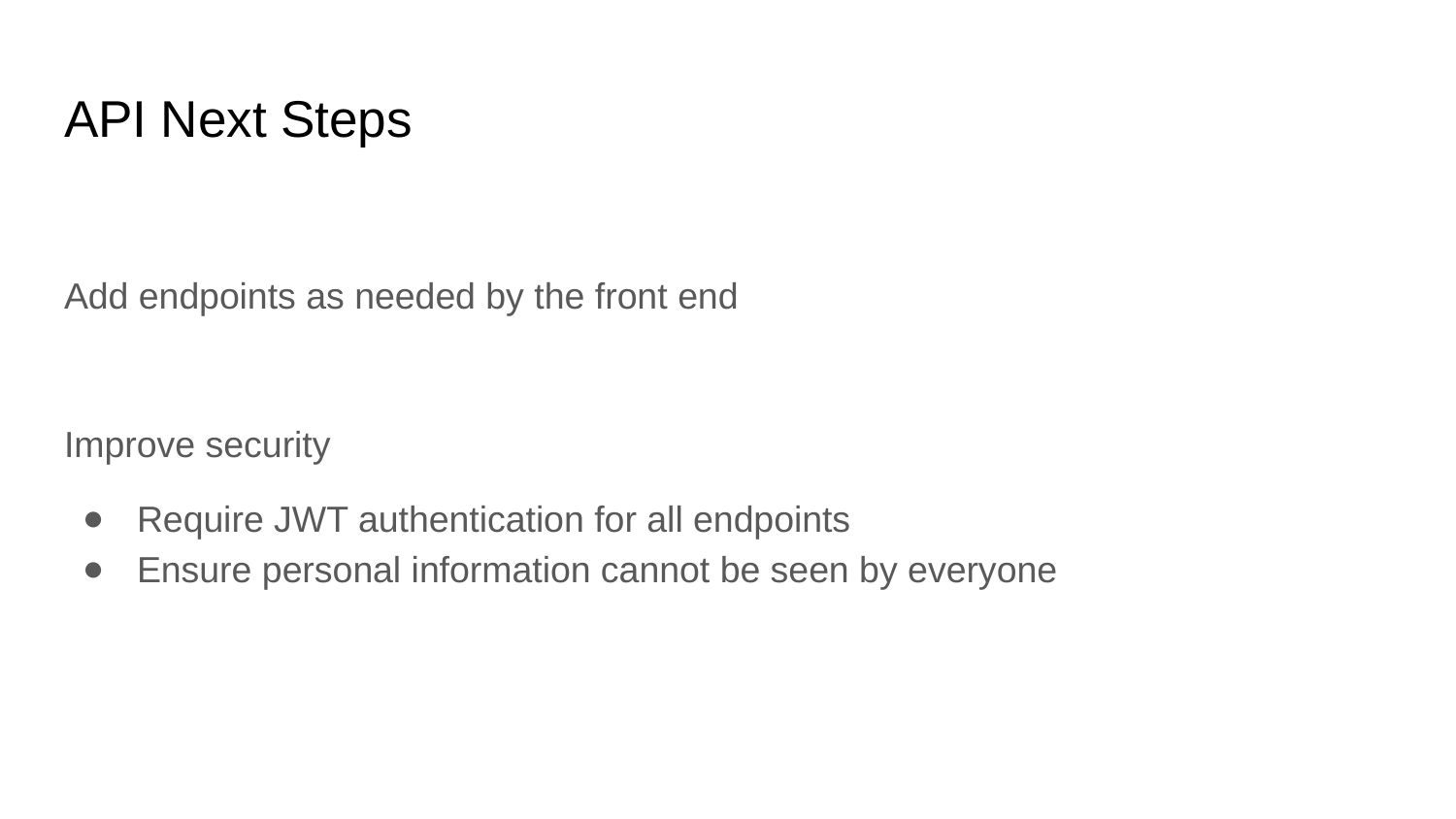

# API Next Steps

Add endpoints as needed by the front end

Improve security
Require JWT authentication for all endpoints
Ensure personal information cannot be seen by everyone